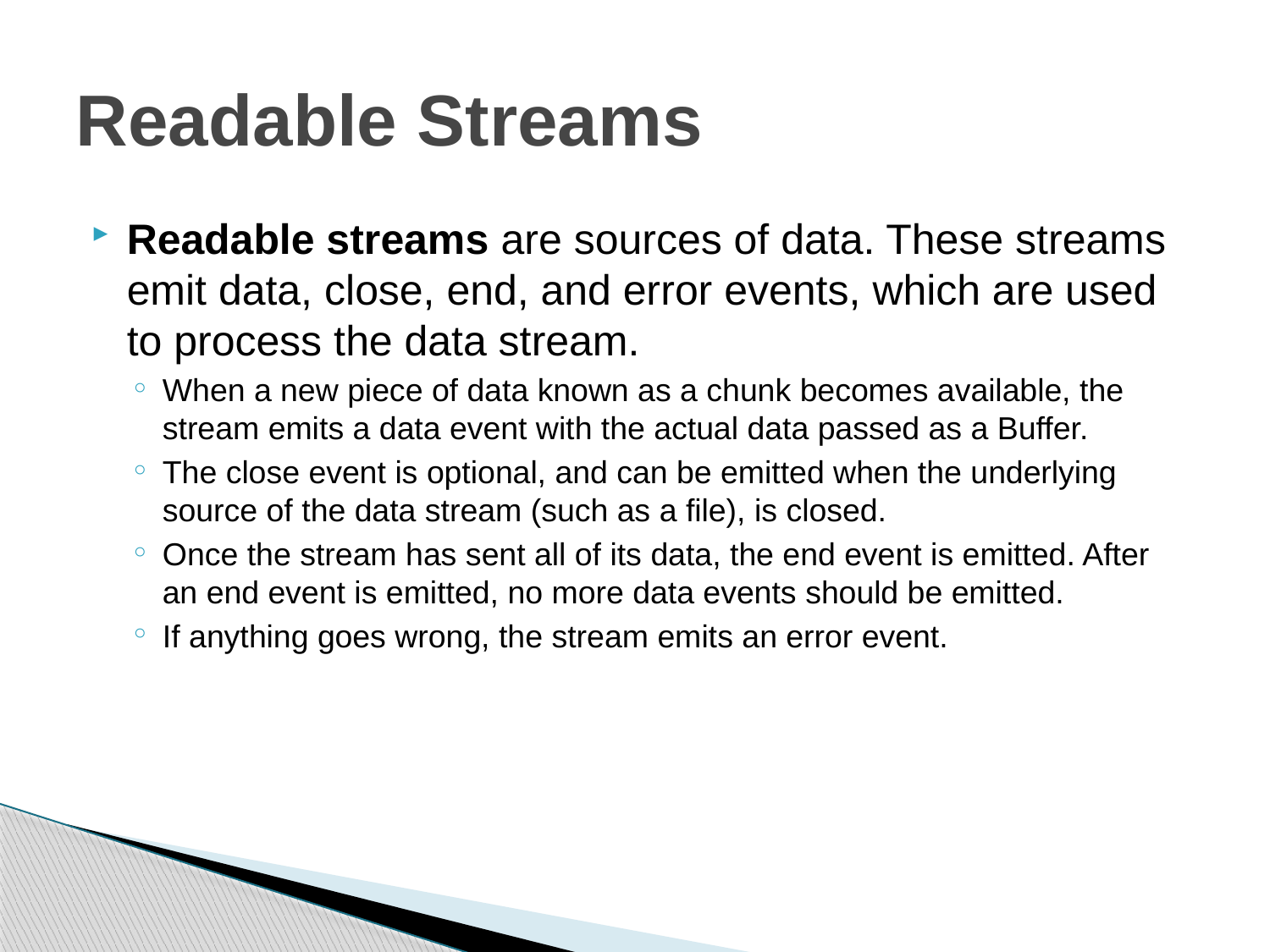

# Readable Streams
Readable streams are sources of data. These streams emit data, close, end, and error events, which are used to process the data stream.
When a new piece of data known as a chunk becomes available, the stream emits a data event with the actual data passed as a Buffer.
The close event is optional, and can be emitted when the underlying source of the data stream (such as a file), is closed.
Once the stream has sent all of its data, the end event is emitted. After an end event is emitted, no more data events should be emitted.
If anything goes wrong, the stream emits an error event.